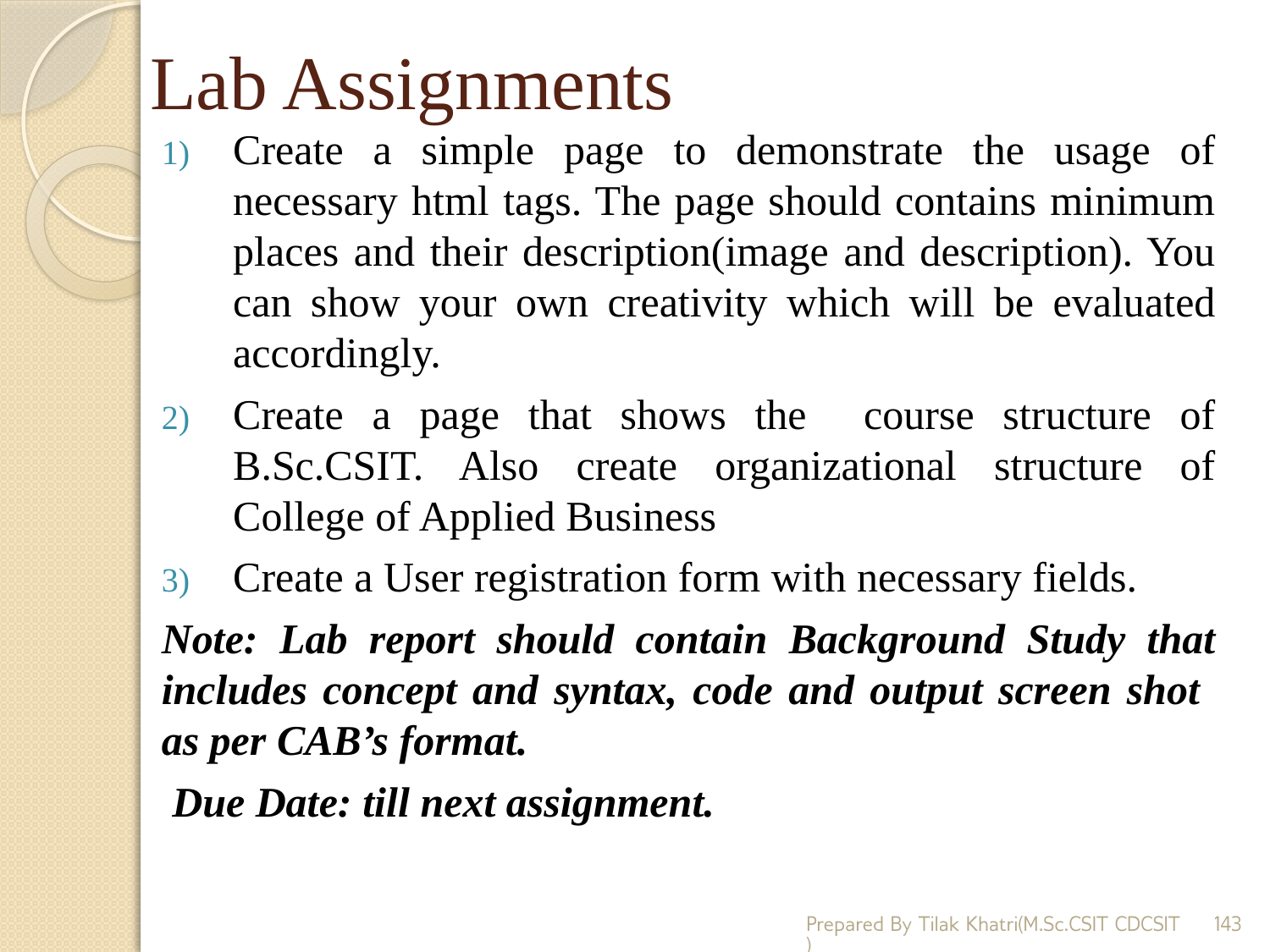

# Lab Assignments
Create a simple page to demonstrate the usage of necessary html tags. The page should contains minimum places and their description(image and description). You can show your own creativity which will be evaluated accordingly.
Create a page that shows the  course structure of B.Sc.CSIT. Also create organizational structure of College of Applied Business
Create a User registration form with necessary fields.
Note: Lab report should contain Background Study that includes concept and syntax, code and output screen shot  as per CAB’s format.
 Due Date: till next assignment.
Prepared By Tilak Khatri(M.Sc.CSIT CDCSIT)
143